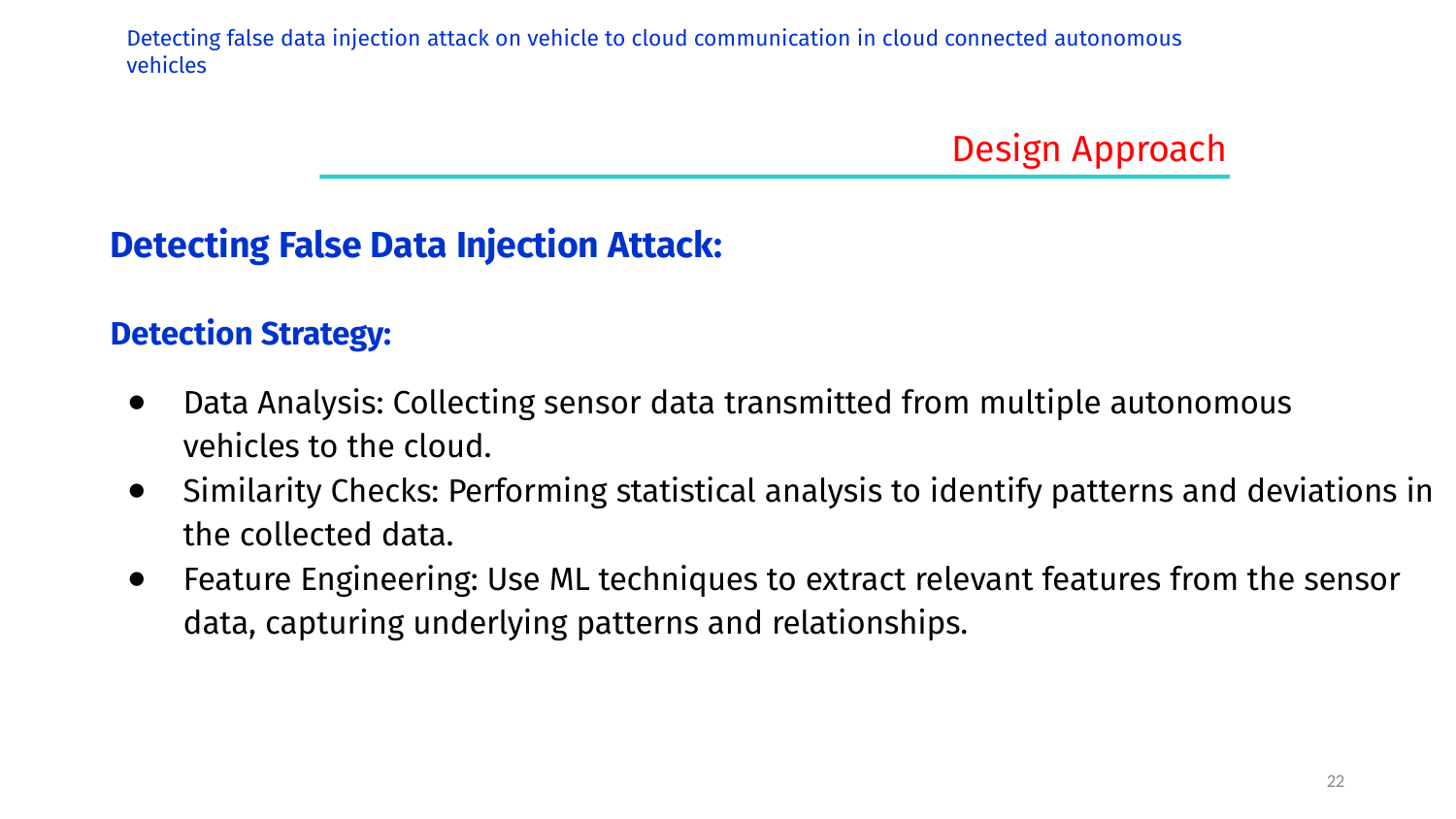

Detecting false data injection attack on vehicle to cloud communication in cloud connected autonomous vehicles
# Design Approach

Detecting False Data Injection Attack:

Detection Strategy:
Data Analysis: Collecting sensor data transmitted from multiple autonomous vehicles to the cloud.
Similarity Checks: Performing statistical analysis to identify patterns and deviations in the collected data.
Feature Engineering: Use ML techniques to extract relevant features from the sensor data, capturing underlying patterns and relationships.
22